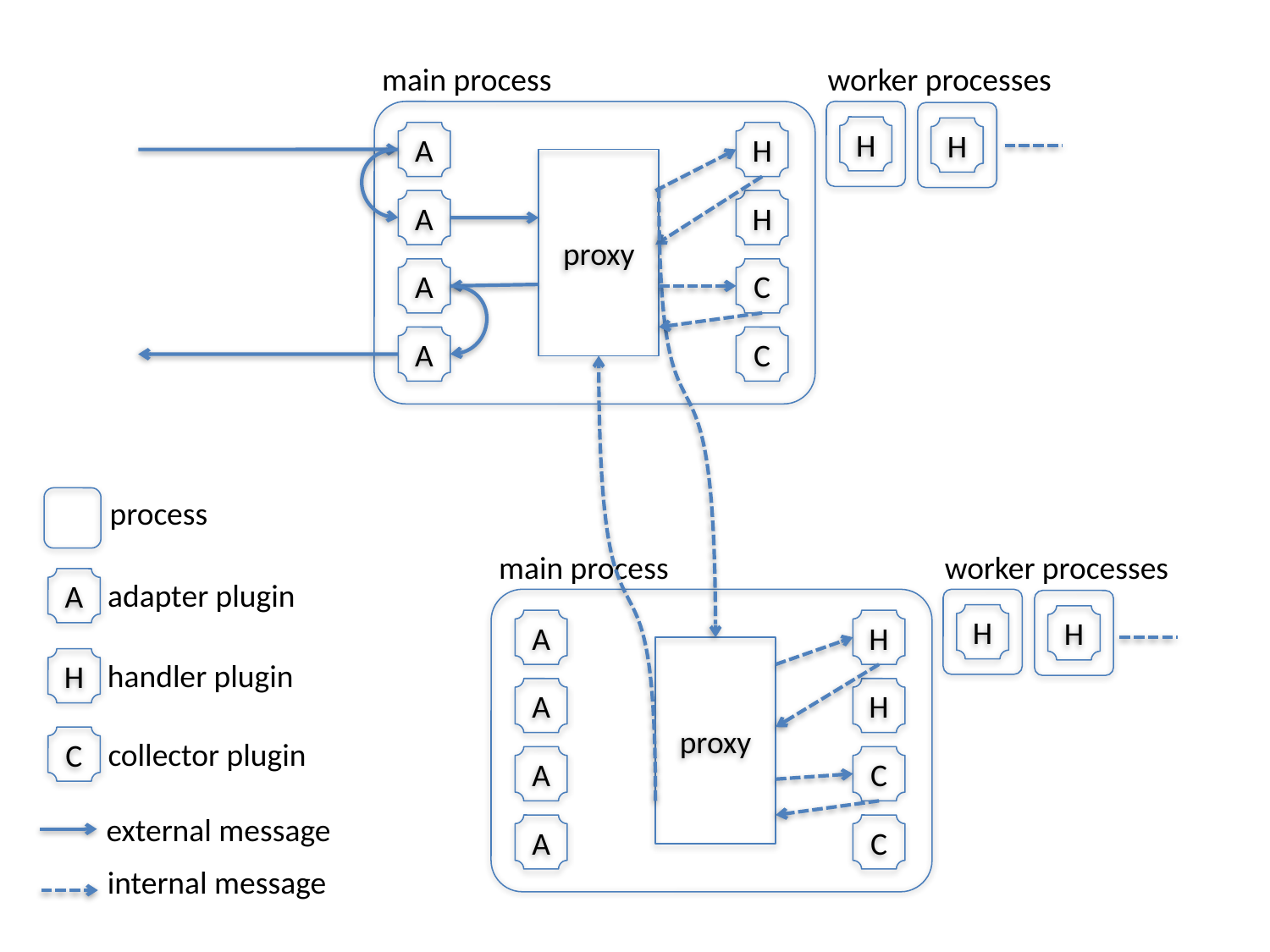

main process
worker processes

H

H
A
H
proxy
A
H
A
C
A
C
process

main process
worker processes

H

H
A
H
proxy
A
H
A
C
A
C
A
adapter plugin
H
handler plugin
C
collector plugin
external message
internal message